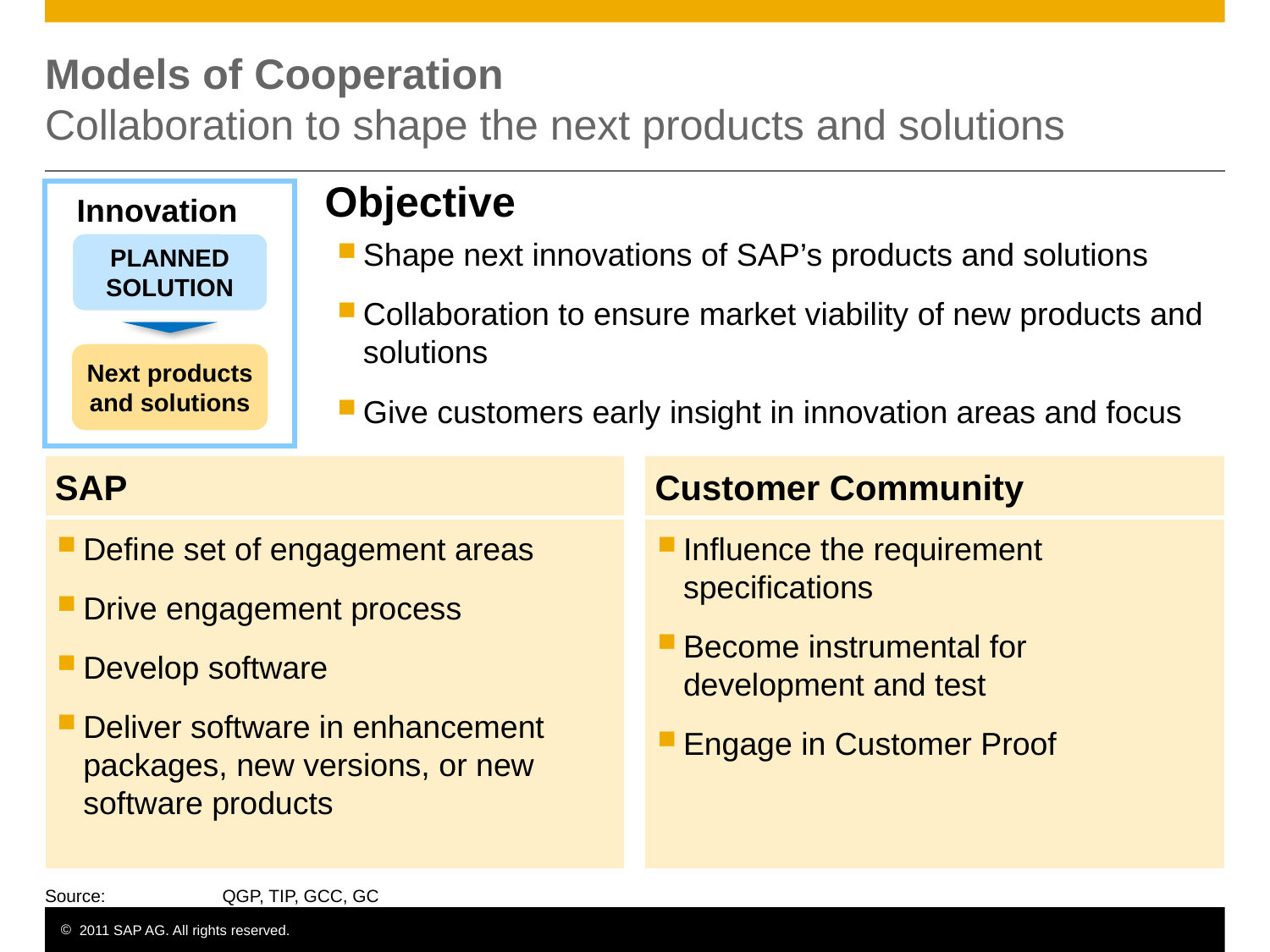

# Models of Cooperation Collaboration to shape the next products and solutions
Objective
Innovation
Shape next innovations of SAP’s products and solutions
Collaboration to ensure market viability of new products and solutions
Give customers early insight in innovation areas and focus
PLANNED SOLUTION

Next products and solutions
SAP
Customer Community
Define set of engagement areas
Drive engagement process
Develop software
Deliver software in enhancement packages, new versions, or new software products
Influence the requirement specifications
Become instrumental for development and test
Engage in Customer Proof

Source:	QGP, TIP, GCC, GC